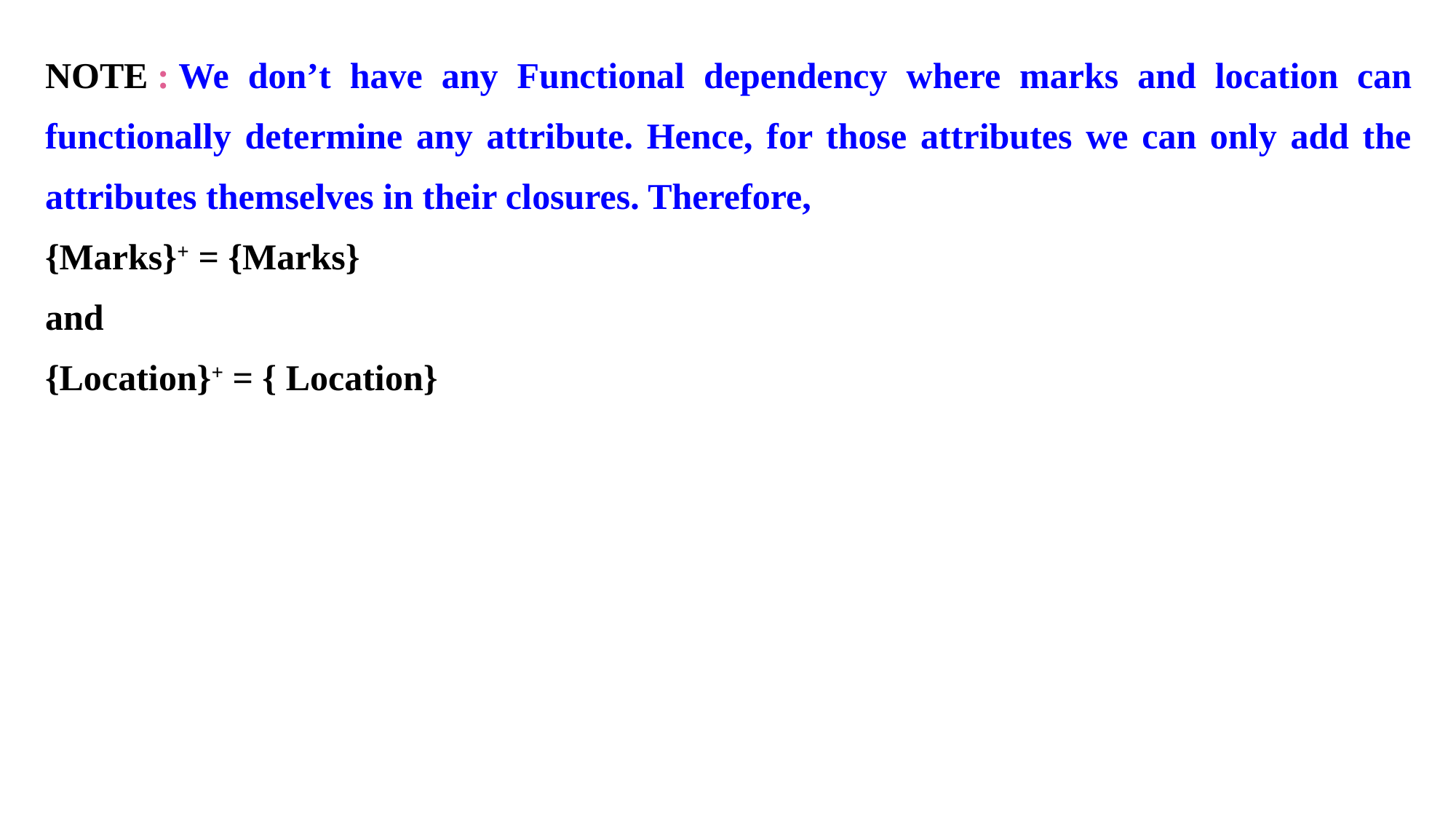

| NOTE : We don’t have any Functional dependency where marks and location can functionally determine any attribute. Hence, for those attributes we can only add the attributes themselves in their closures. Therefore, {Marks}+ = {Marks} and {Location}+ = { Location} |
| --- |